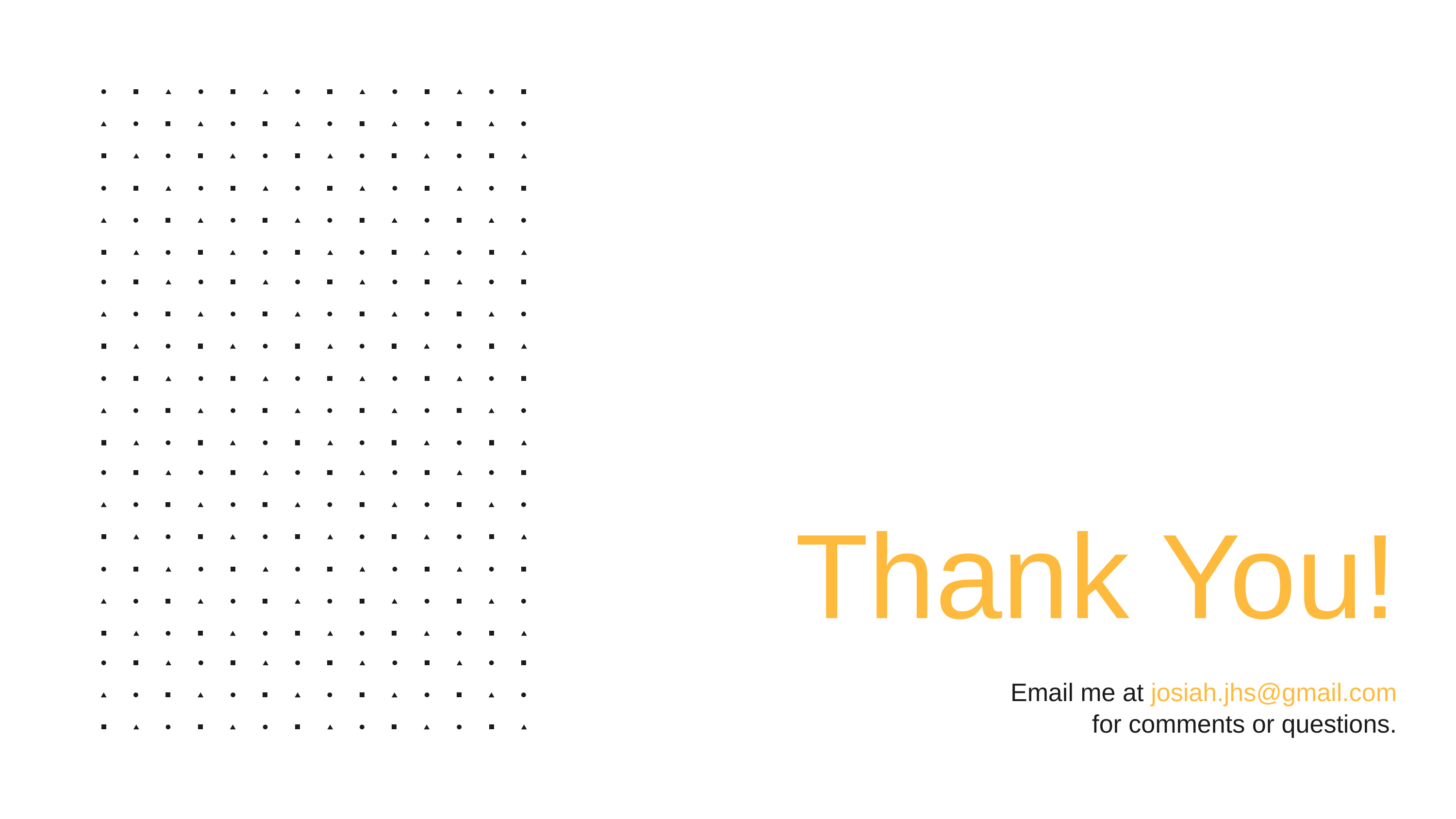

Thank You!
Email me at josiah.jhs@gmail.com
for comments or questions.